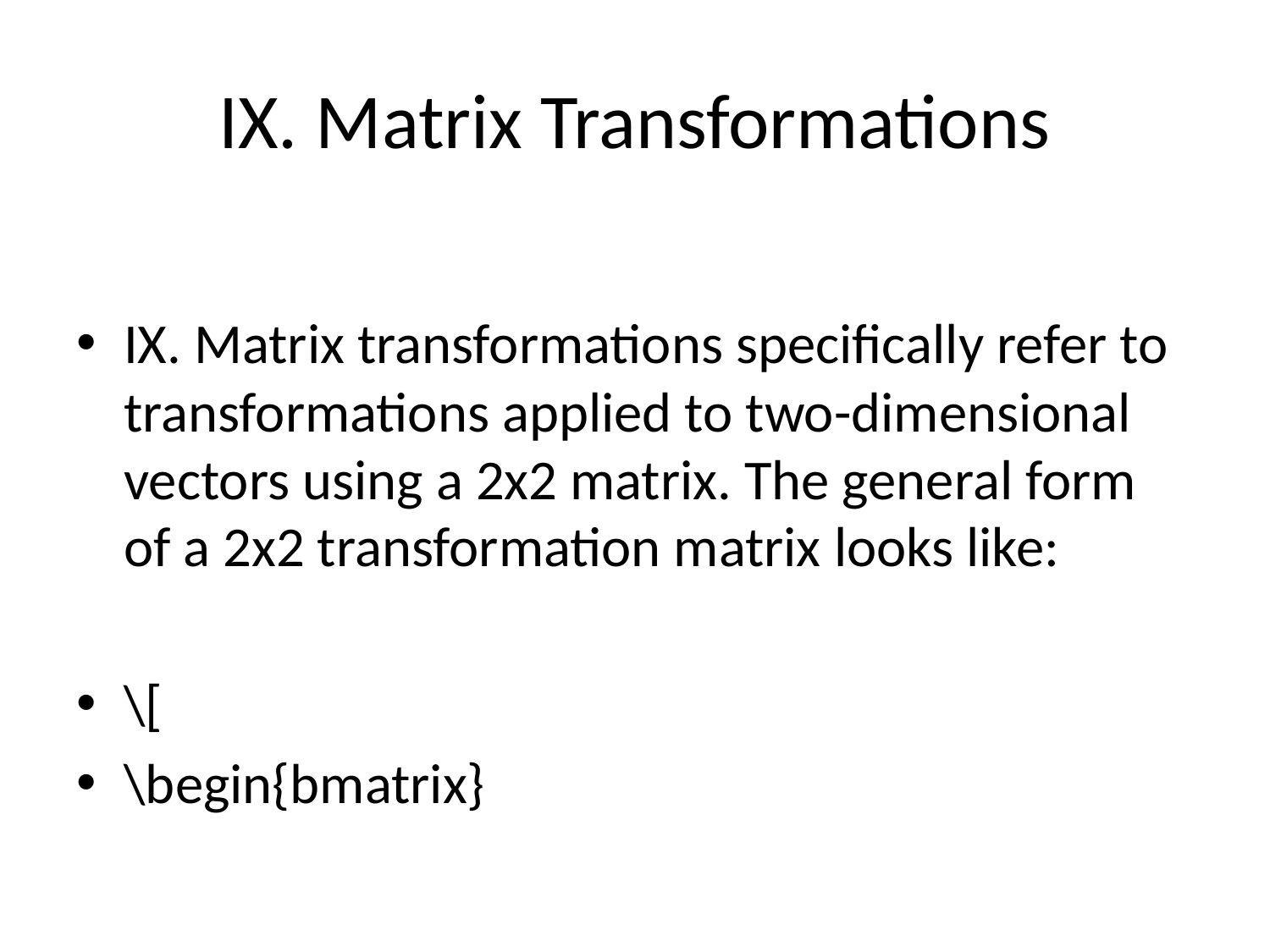

# IX. Matrix Transformations

IX. Matrix transformations specifically refer to transformations applied to two-dimensional vectors using a 2x2 matrix. The general form of a 2x2 transformation matrix looks like:

\[
\begin{bmatrix}